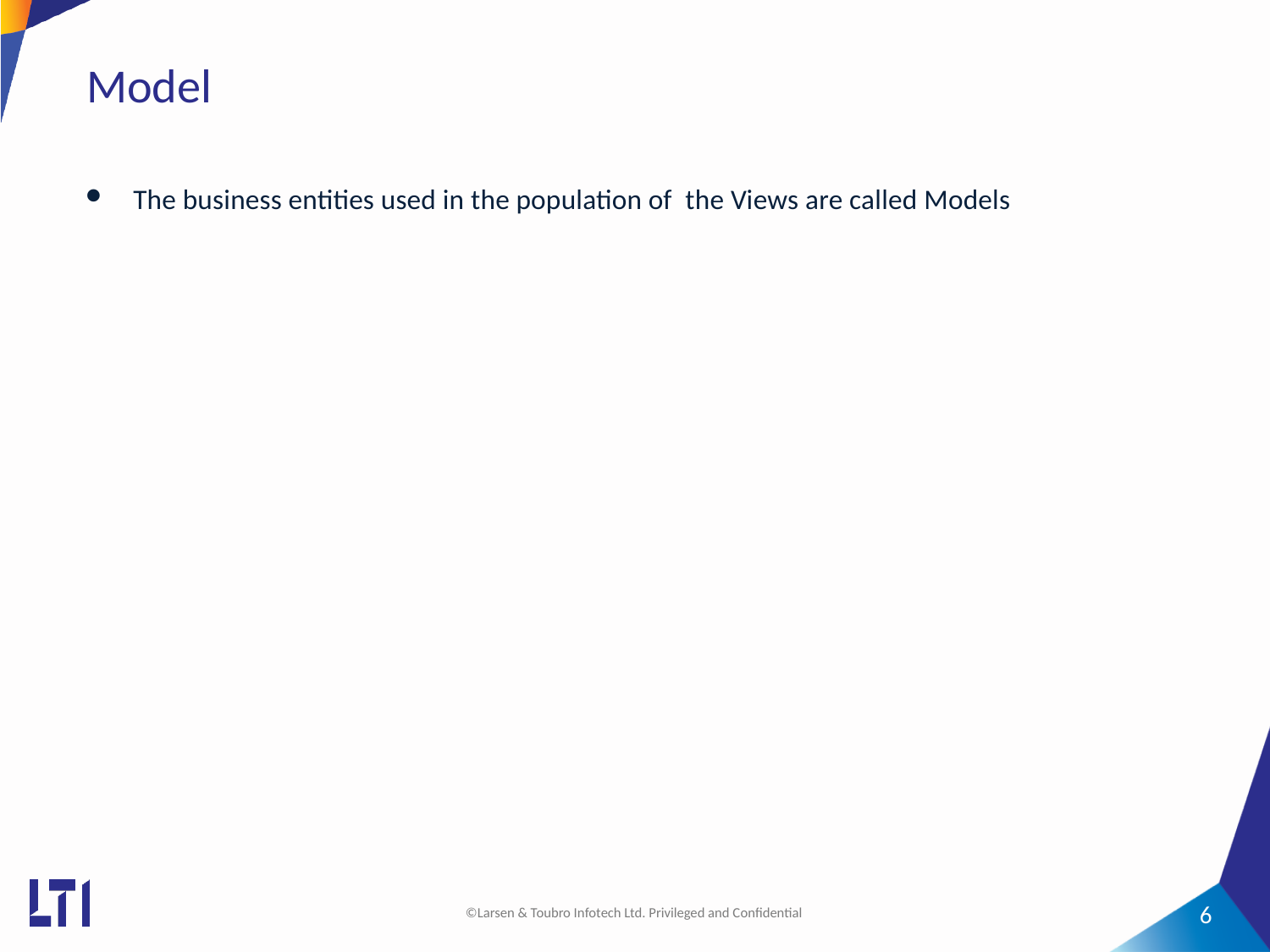

# Model
The business entities used in the population of  the Views are called Models